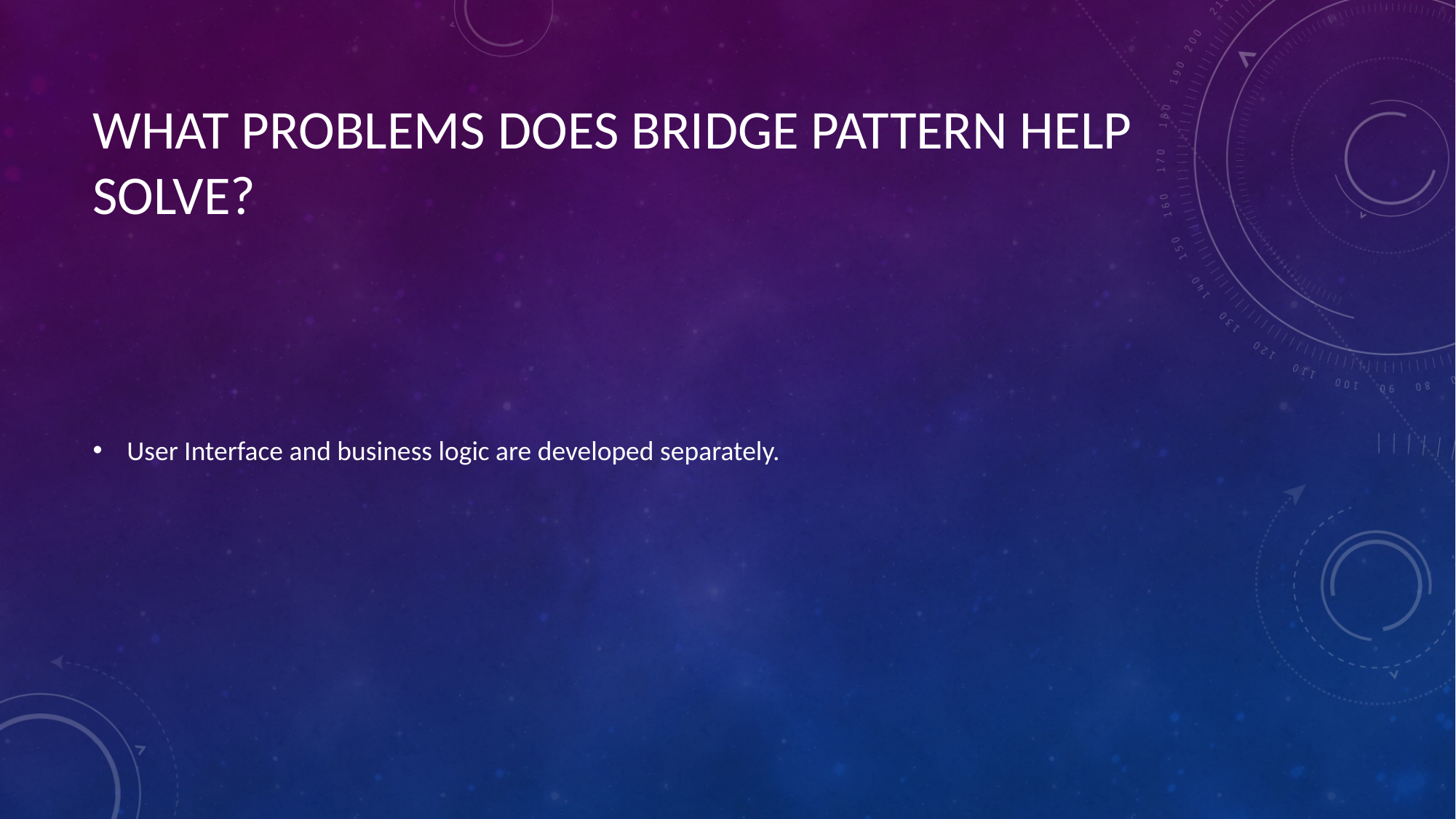

# What problems does Bridge Pattern Help Solve?
User Interface and business logic are developed separately.